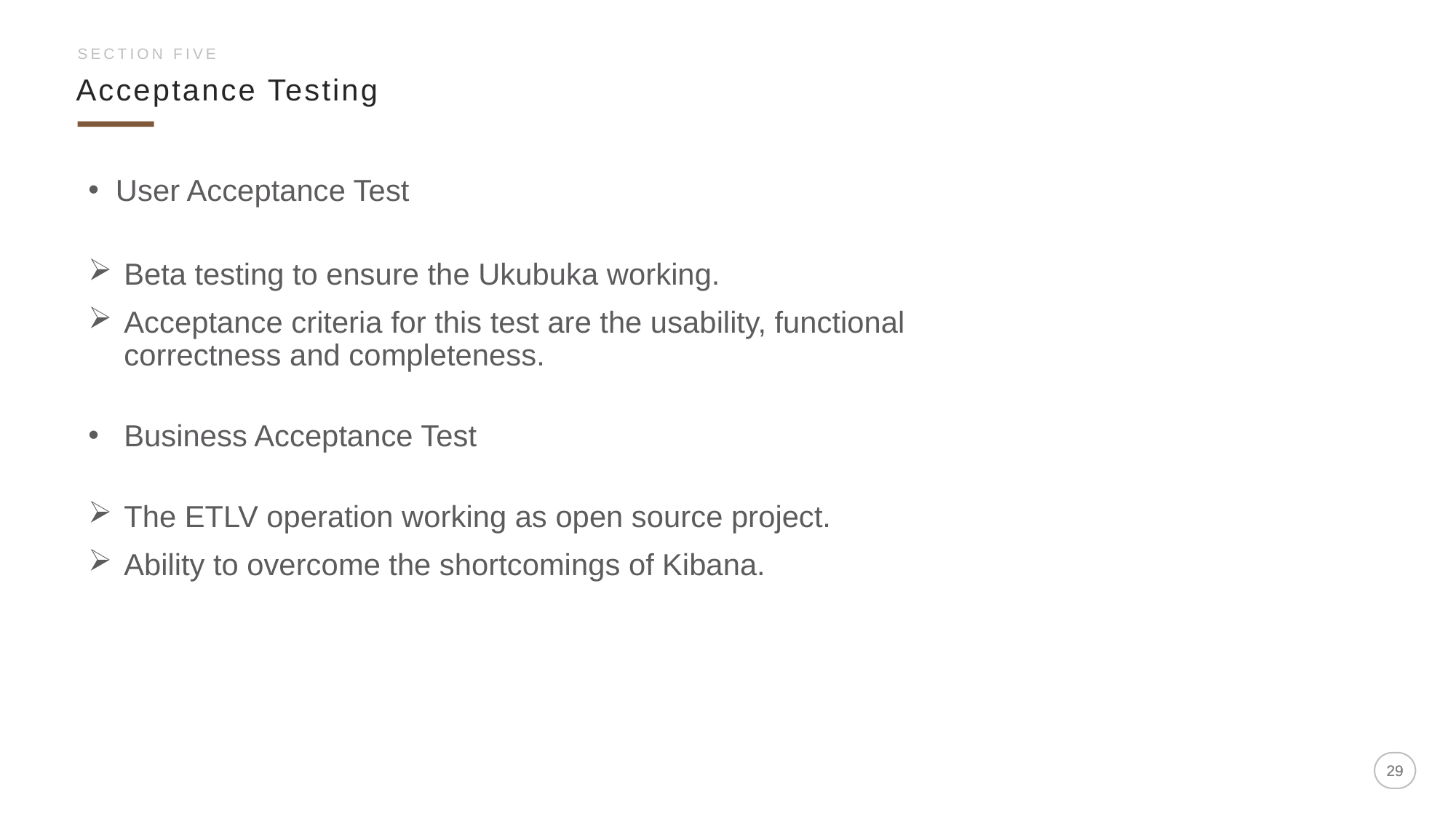

SECTION FIVE
Acceptance Testing
User Acceptance Test
 Beta testing to ensure the Ukubuka working.
 Acceptance criteria for this test are the usability, functional
 correctness and completeness.
 Business Acceptance Test
 The ETLV operation working as open source project.
 Ability to overcome the shortcomings of Kibana.
29
29